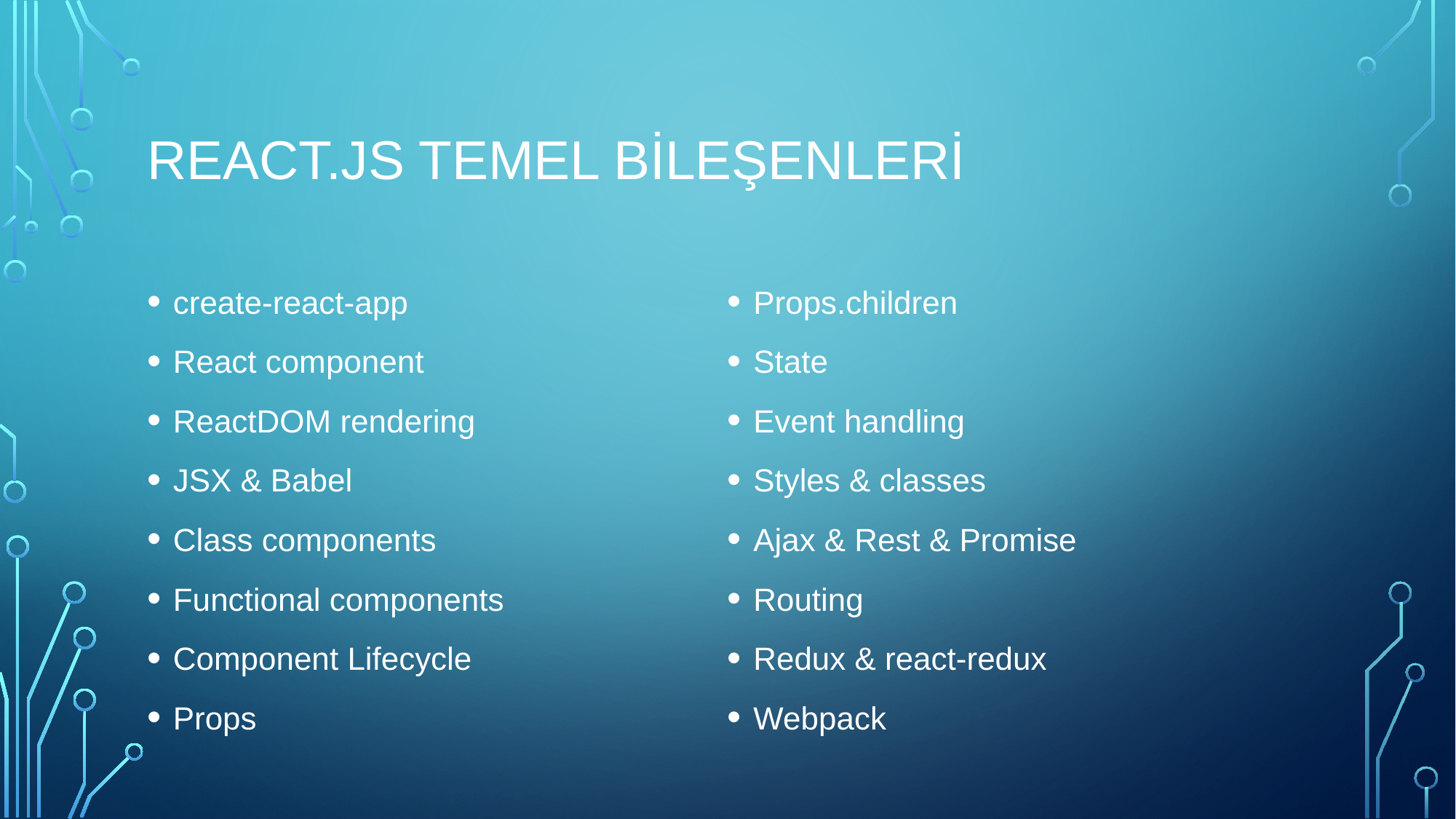

# React.js temel bileşenleri
create-react-app
React component
ReactDOM rendering
JSX & Babel
Class components
Functional components
Component Lifecycle
Props
Props.children
State
Event handling
Styles & classes
Ajax & Rest & Promise
Routing
Redux & react-redux
Webpack